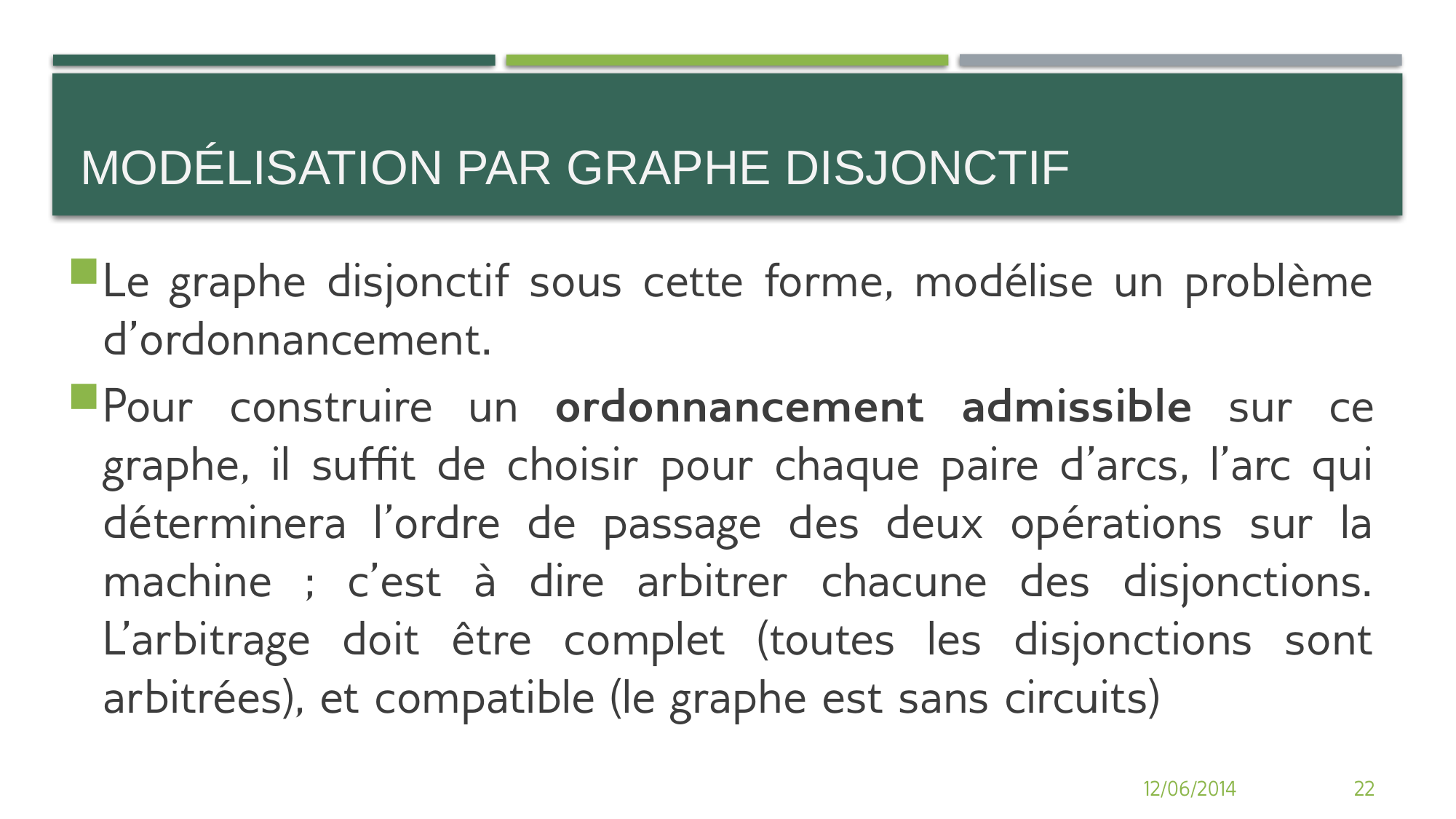

# Modélisation par graphe disjonctif
Le graphe disjonctif sous cette forme, modélise un problème d’ordonnancement.
Pour construire un ordonnancement admissible sur ce graphe, il suffit de choisir pour chaque paire d’arcs, l’arc qui déterminera l’ordre de passage des deux opérations sur la machine ; c’est à dire arbitrer chacune des disjonctions. L’arbitrage doit être complet (toutes les disjonctions sont arbitrées), et compatible (le graphe est sans circuits)

12/06/2014
22